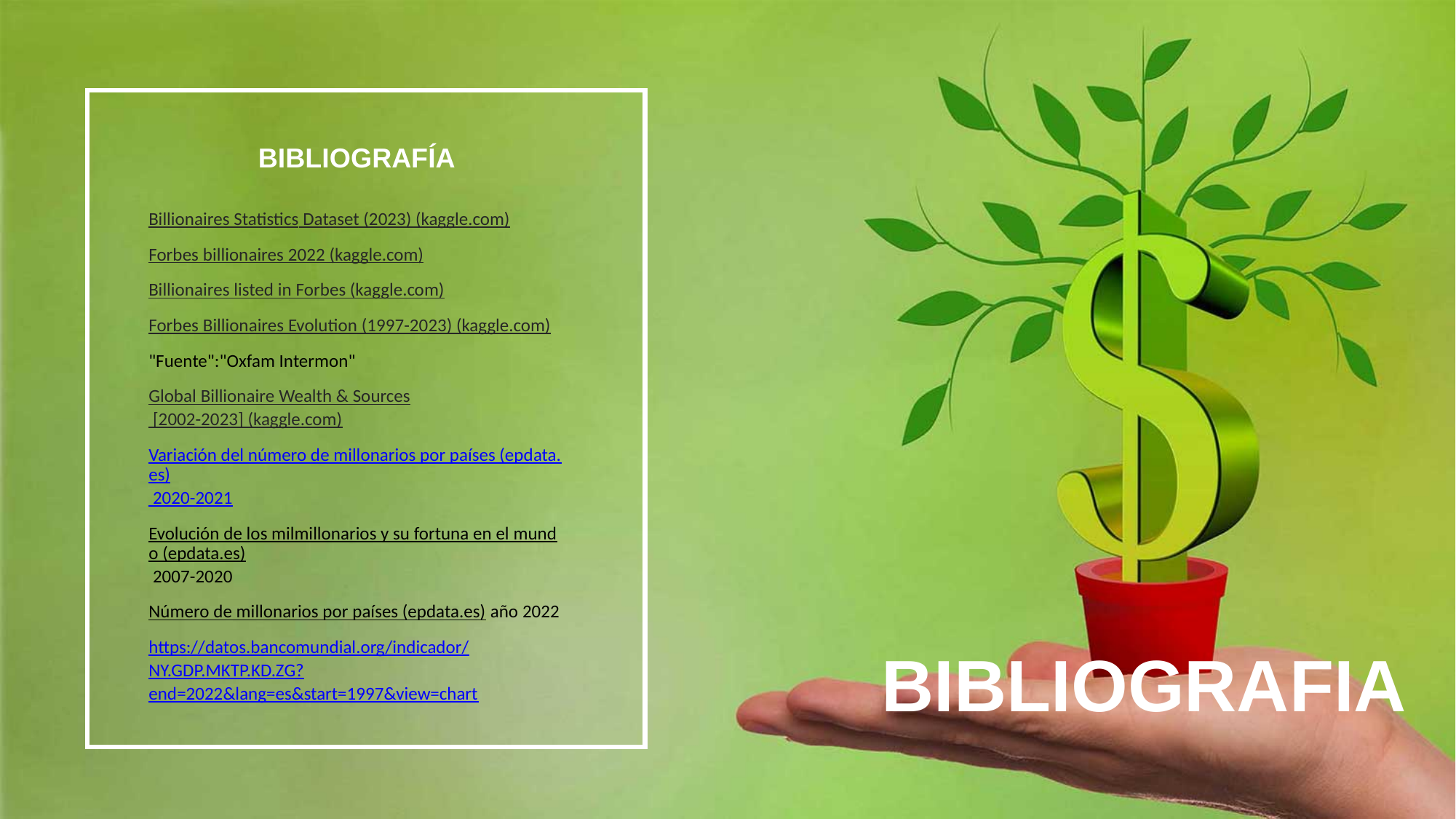

BIBLIOGRAFÍA

Billionaires Statistics Dataset (2023) (kaggle.com)
Forbes billionaires 2022 (kaggle.com)
Billionaires listed in Forbes (kaggle.com)
Forbes Billionaires Evolution (1997-2023) (kaggle.com)
"Fuente":"Oxfam Intermon"
Global Billionaire Wealth & Sources [2002-2023] (kaggle.com)
Variación del número de millonarios por países (epdata.es) 2020-2021
Evolución de los milmillonarios y su fortuna en el mundo (epdata.es) 2007-2020
Número de millonarios por países (epdata.es) año 2022
https://datos.bancomundial.org/indicador/NY.GDP.MKTP.KD.ZG?end=2022&lang=es&start=1997&view=chart

BIBLIOGRAFIA